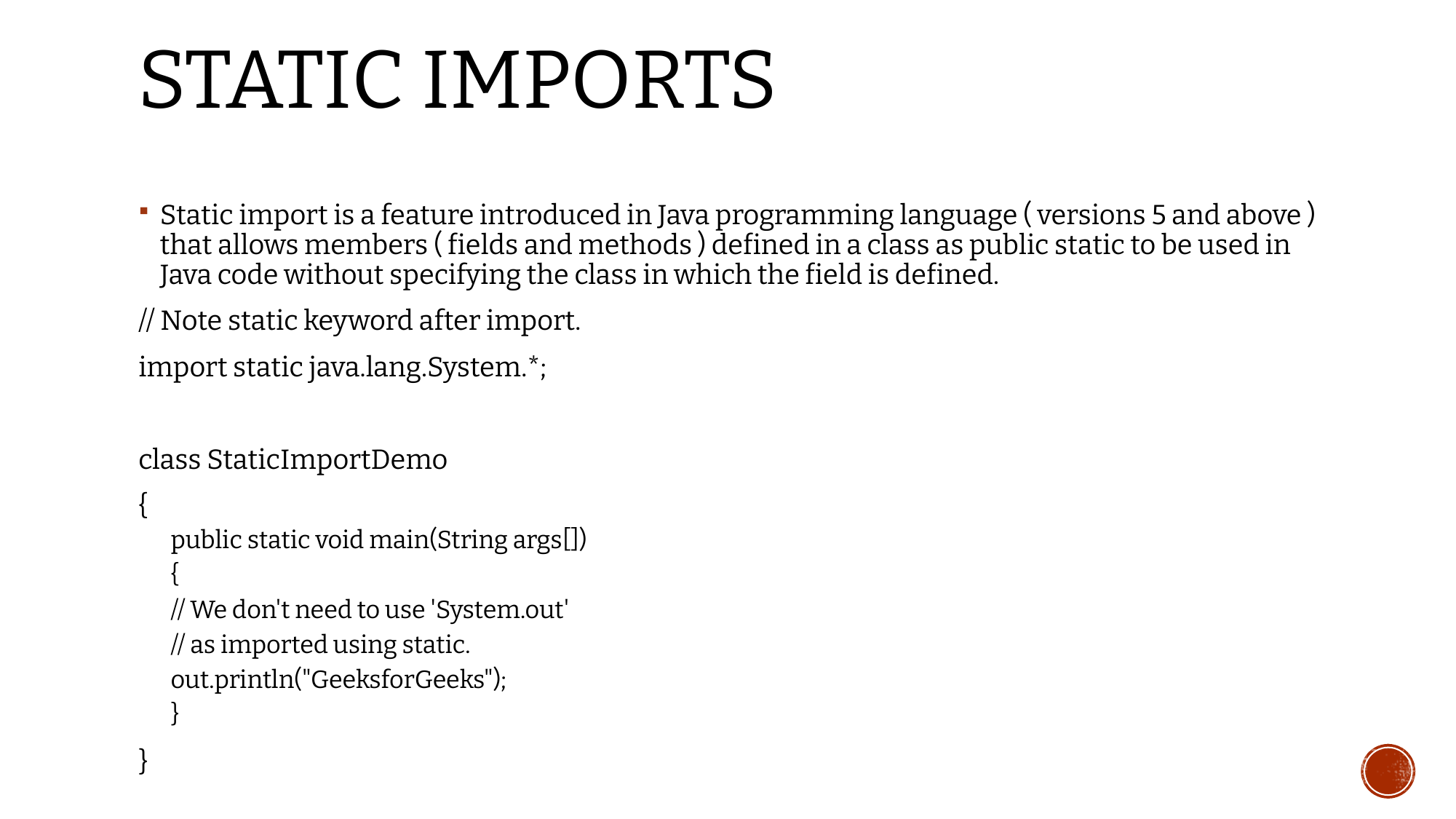

# Static imports
Static import is a feature introduced in Java programming language ( versions 5 and above ) that allows members ( fields and methods ) defined in a class as public static to be used in Java code without specifying the class in which the field is defined.
// Note static keyword after import.
import static java.lang.System.*;

class StaticImportDemo
{
public static void main(String args[])
{
	// We don't need to use 'System.out'
	// as imported using static.
	out.println("GeeksforGeeks");
}
}